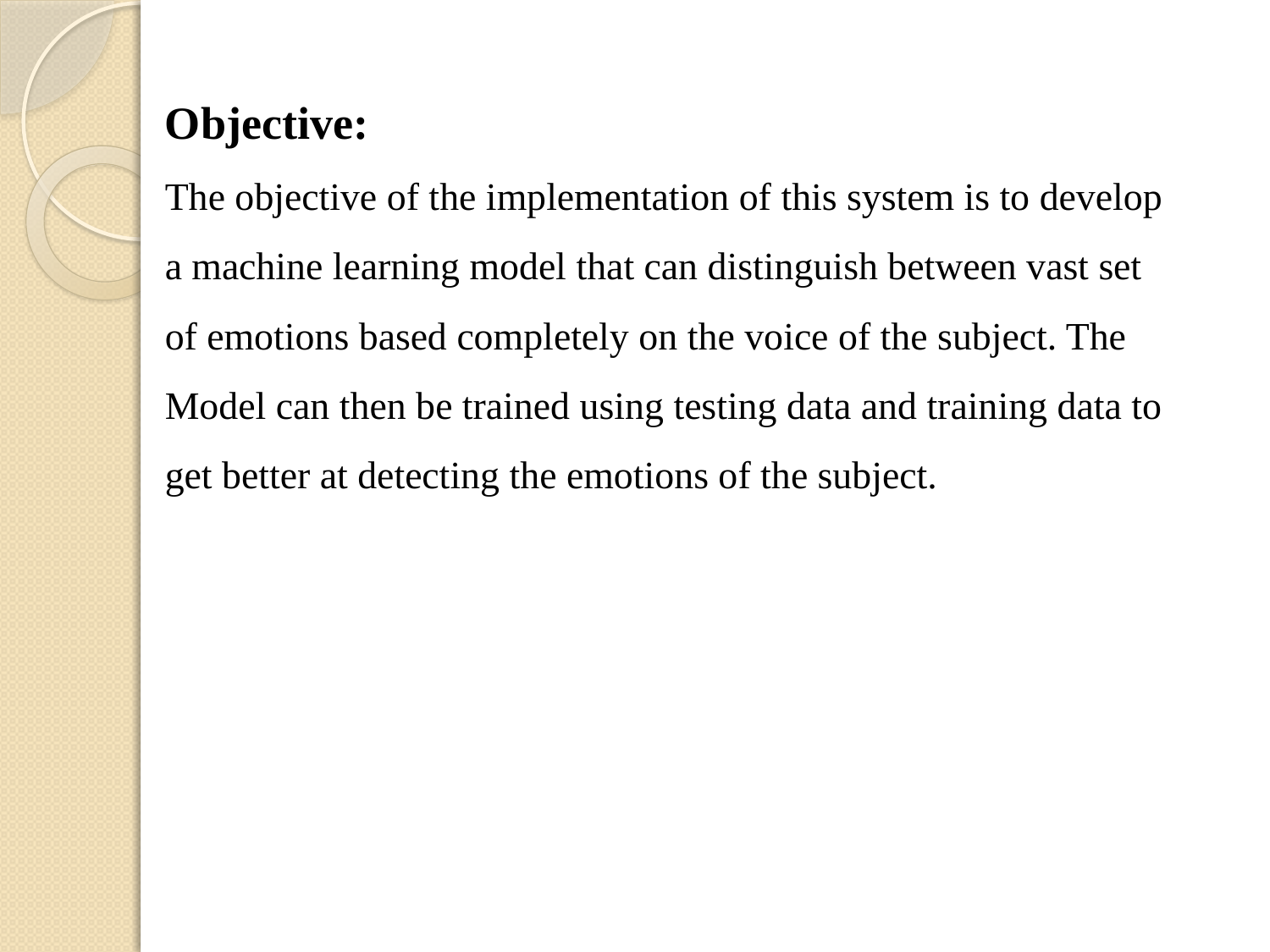

# Objective:
The objective of the implementation of this system is to develop a machine learning model that can distinguish between vast set of emotions based completely on the voice of the subject. The Model can then be trained using testing data and training data to get better at detecting the emotions of the subject.